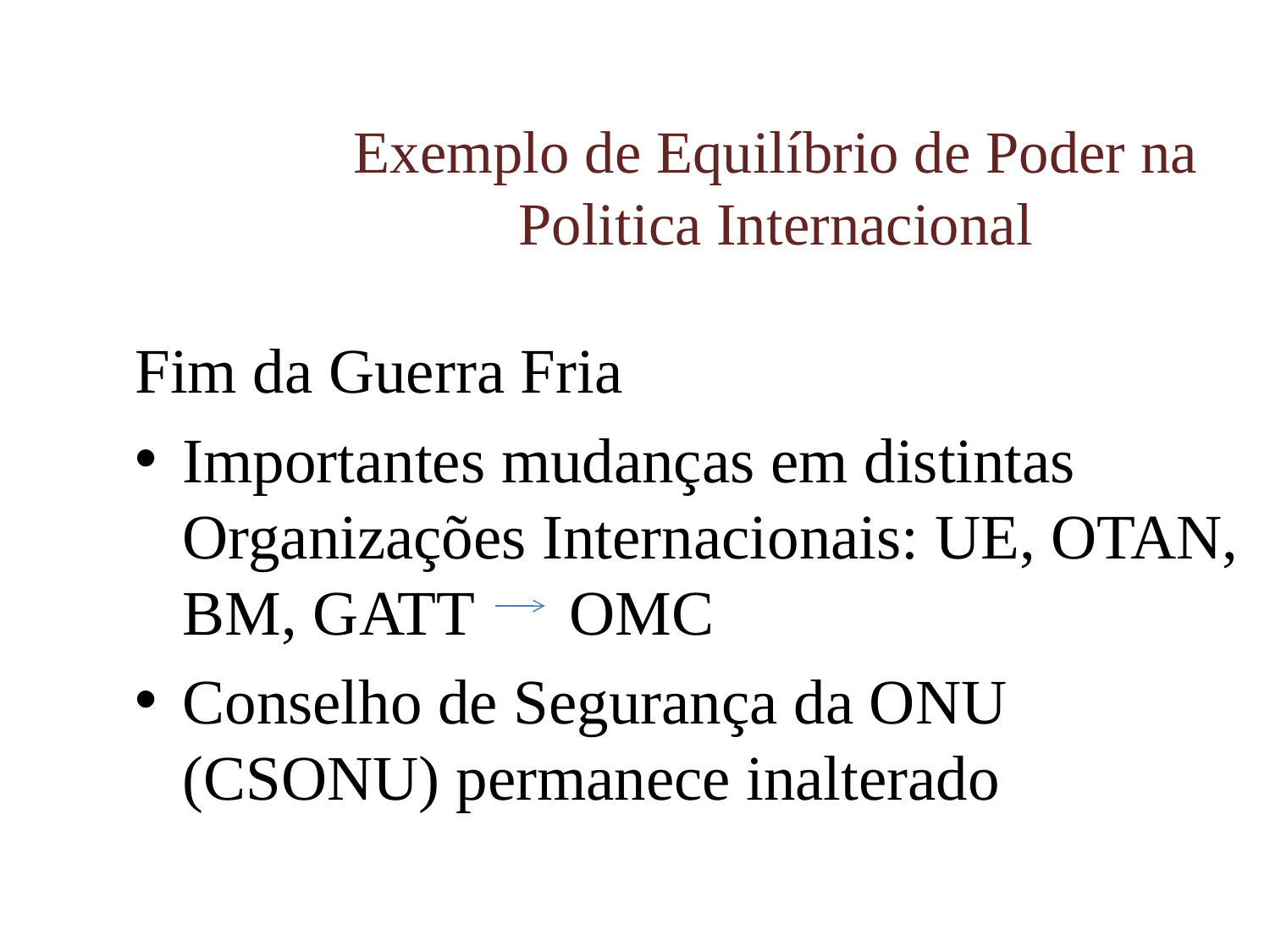

# Exemplo de Equilíbrio de Poder na Politica Internacional
Fim da Guerra Fria
Importantes mudanças em distintas Organizações Internacionais: UE, OTAN, BM, GATT      OMC
Conselho de Segurança da ONU (CSONU) permanece inalterado